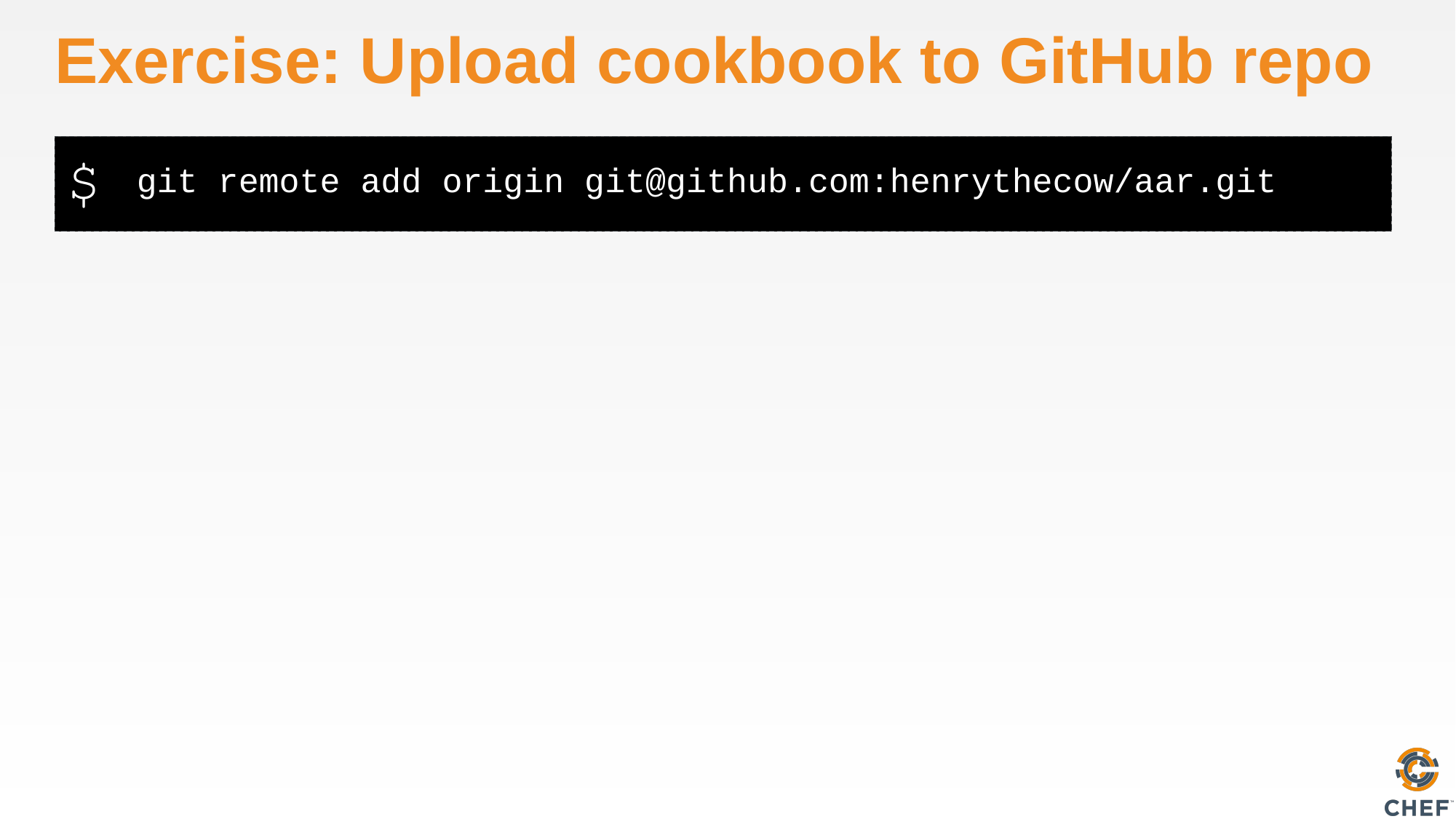

# Exercise: Upload cookbook to GitHub repo
git remote add origin git@github.com:henrythecow/aar.git